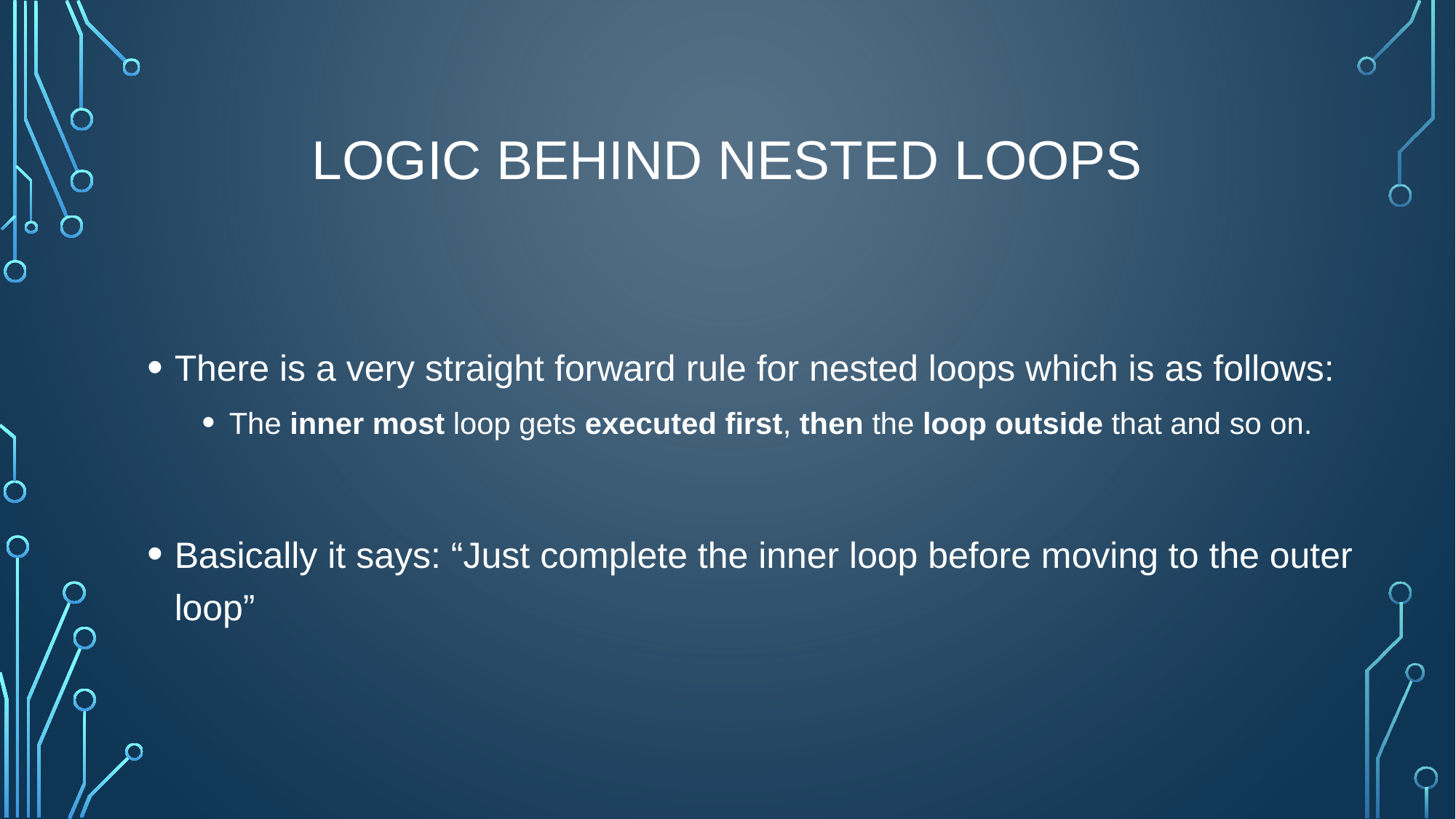

# Logic behind nested loops
There is a very straight forward rule for nested loops which is as follows:
The inner most loop gets executed first, then the loop outside that and so on.

Basically it says: “Just complete the inner loop before moving to the outer loop”